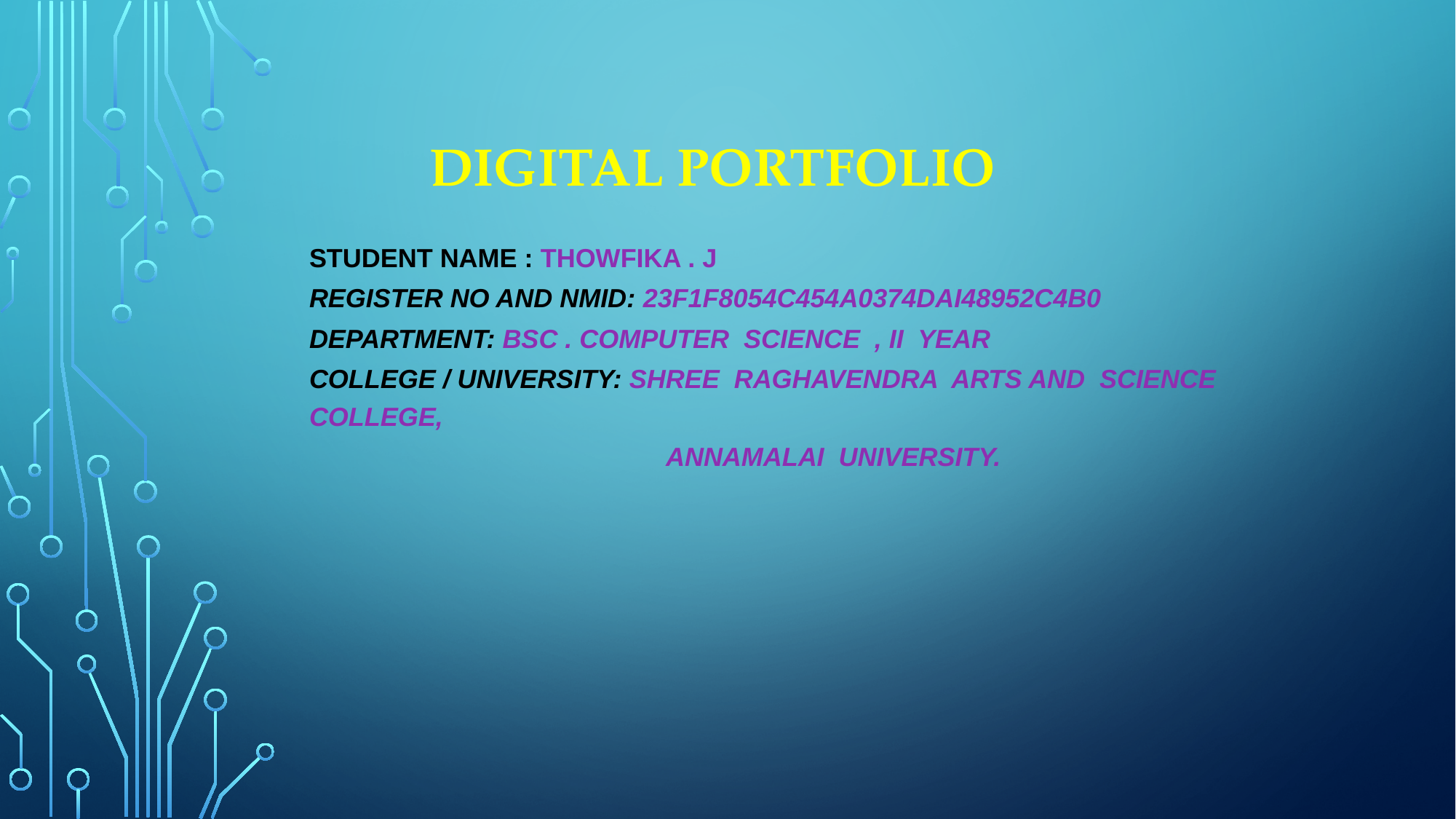

# Digital portfolio
STUDENT NAME : Thowfika . J
Register no And NMID: 23f1f8054c454A0374dai48952c4b0
Department: bsc . Computer  science  , Ii  year
College / University: Shree  Raghavendra  Arts and  Science  College,
                                                 Annamalai  University.